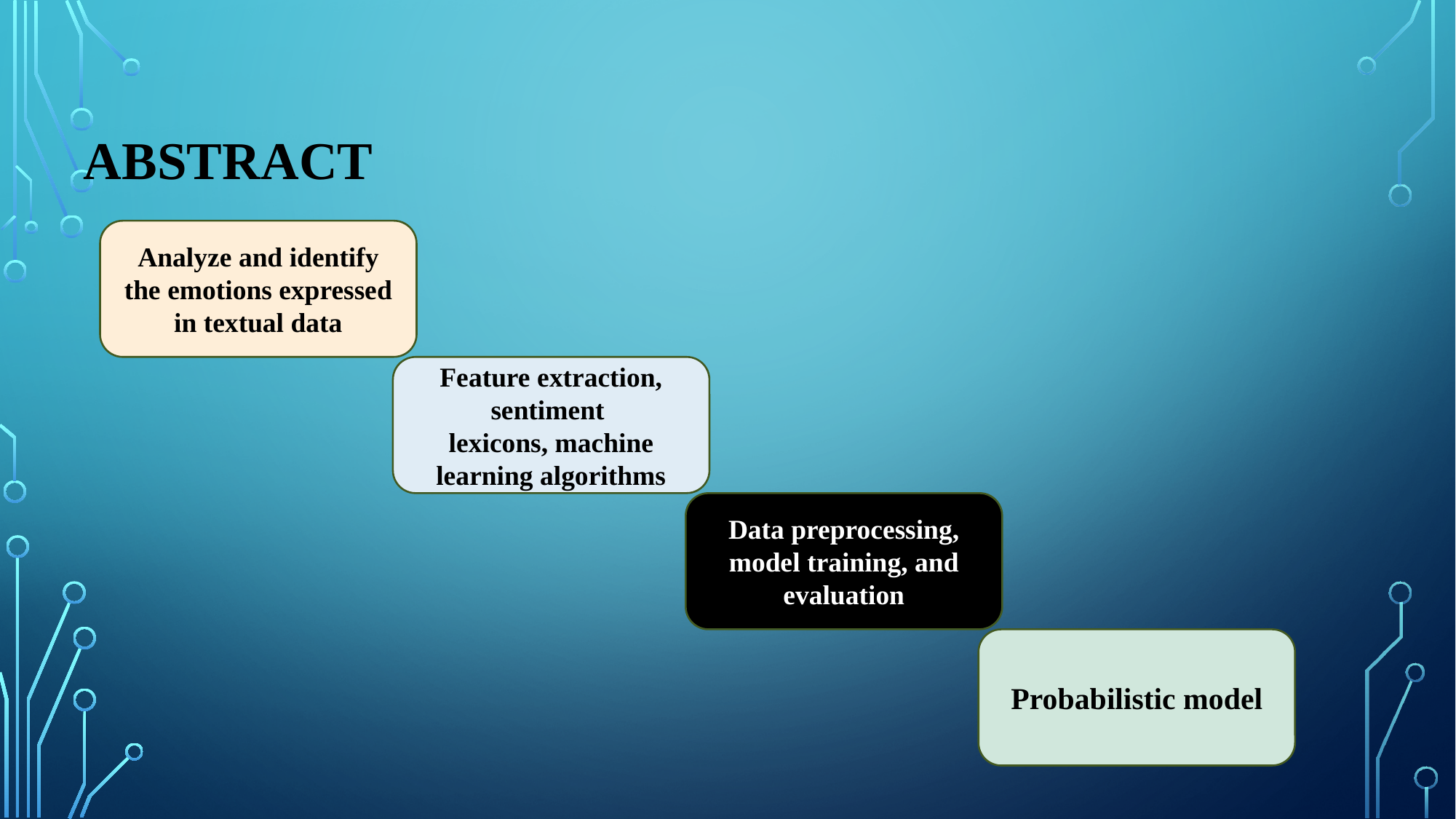

# ABSTRACT
Analyze and identify the emotions expressed in textual data
Feature extraction, sentiment
lexicons, machine learning algorithms
Data preprocessing, model training, and evaluation
Probabilistic model